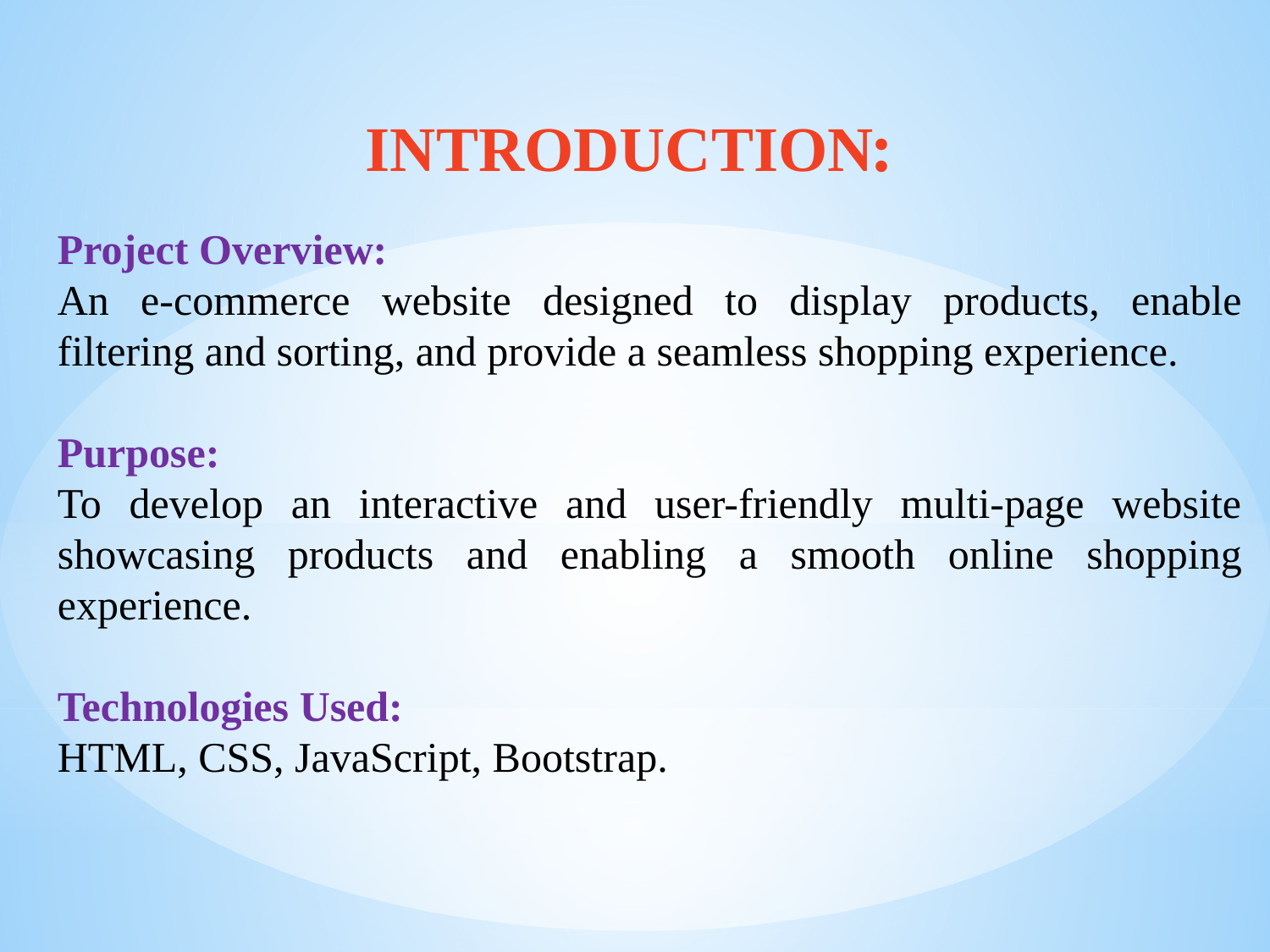

INTRODUCTION:
Project Overview:
An e-commerce website designed to display products, enable filtering and sorting, and provide a seamless shopping experience.

Purpose:
To develop an interactive and user-friendly multi-page website showcasing products and enabling a smooth online shopping experience.

Technologies Used:
HTML, CSS, JavaScript, Bootstrap.